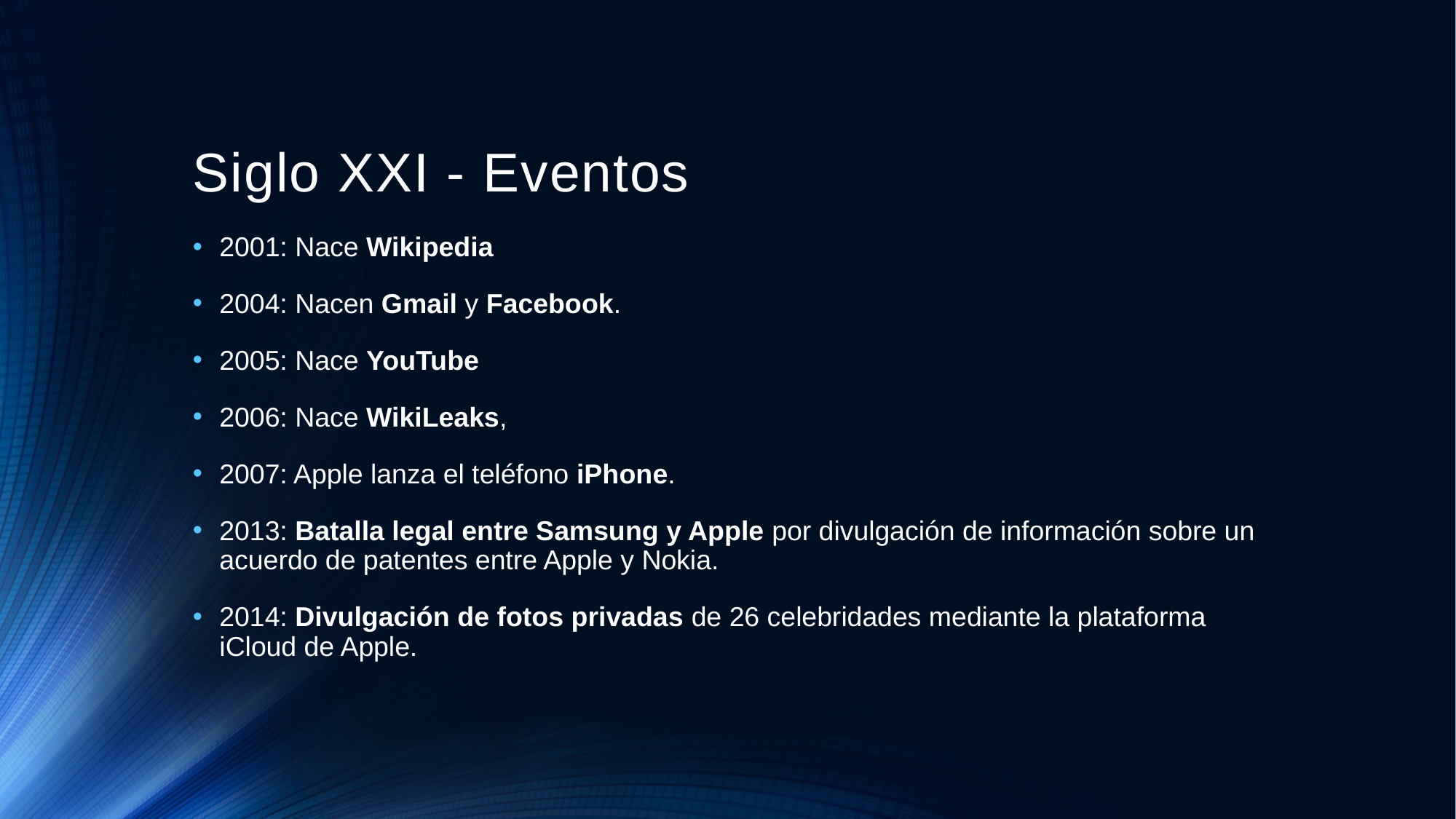

# Siglo XXI - Eventos
2001: Nace Wikipedia
2004: Nacen Gmail y Facebook.
2005: Nace YouTube
2006: Nace WikiLeaks,
2007: Apple lanza el teléfono iPhone.
2013: Batalla legal entre Samsung y Apple por divulgación de información sobre un acuerdo de patentes entre Apple y Nokia.
2014: Divulgación de fotos privadas de 26 celebridades mediante la plataforma iCloud de Apple.